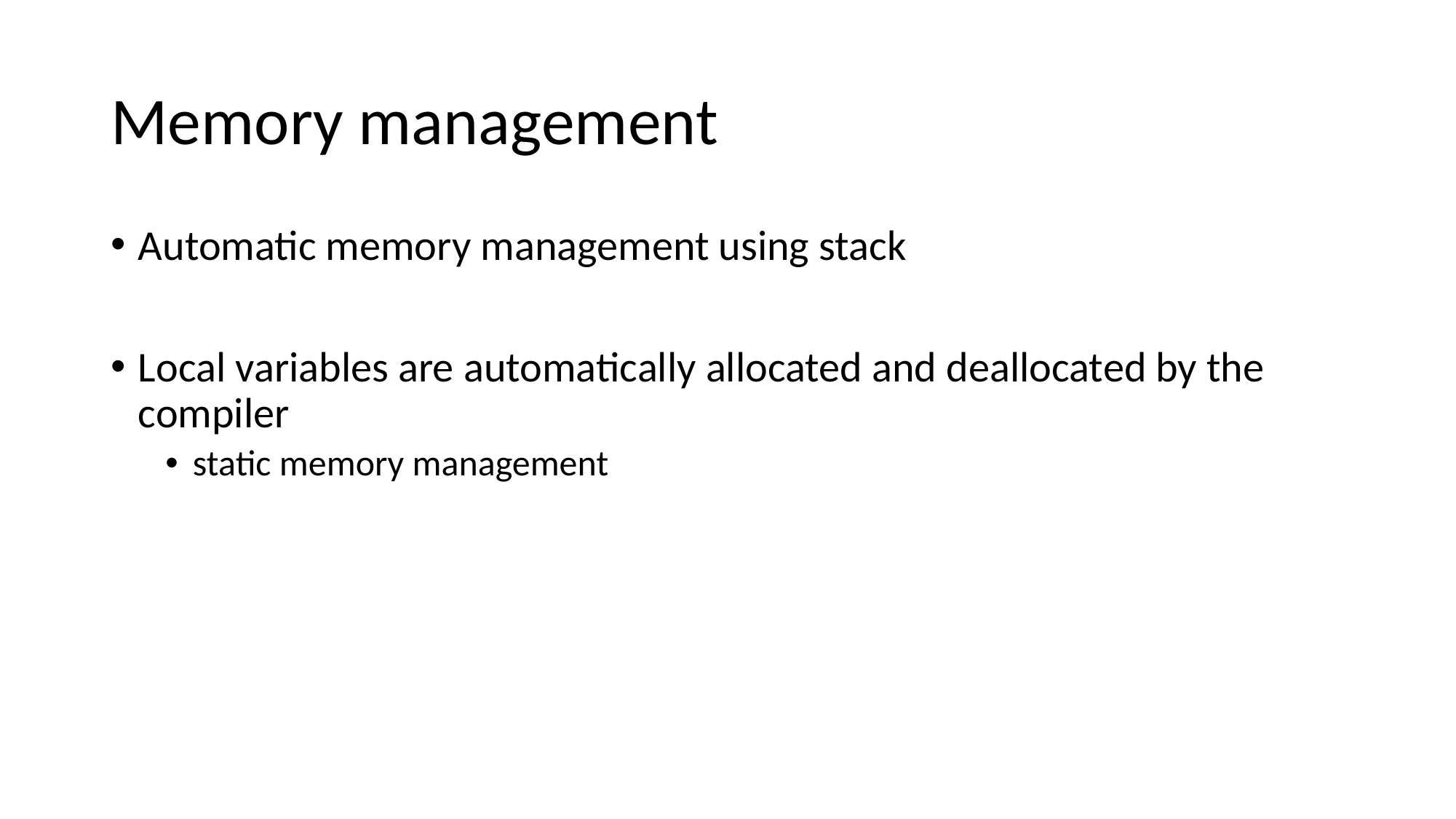

# Memory management
Automatic memory management using stack

Local variables are automatically allocated and deallocated by the compiler
static memory management